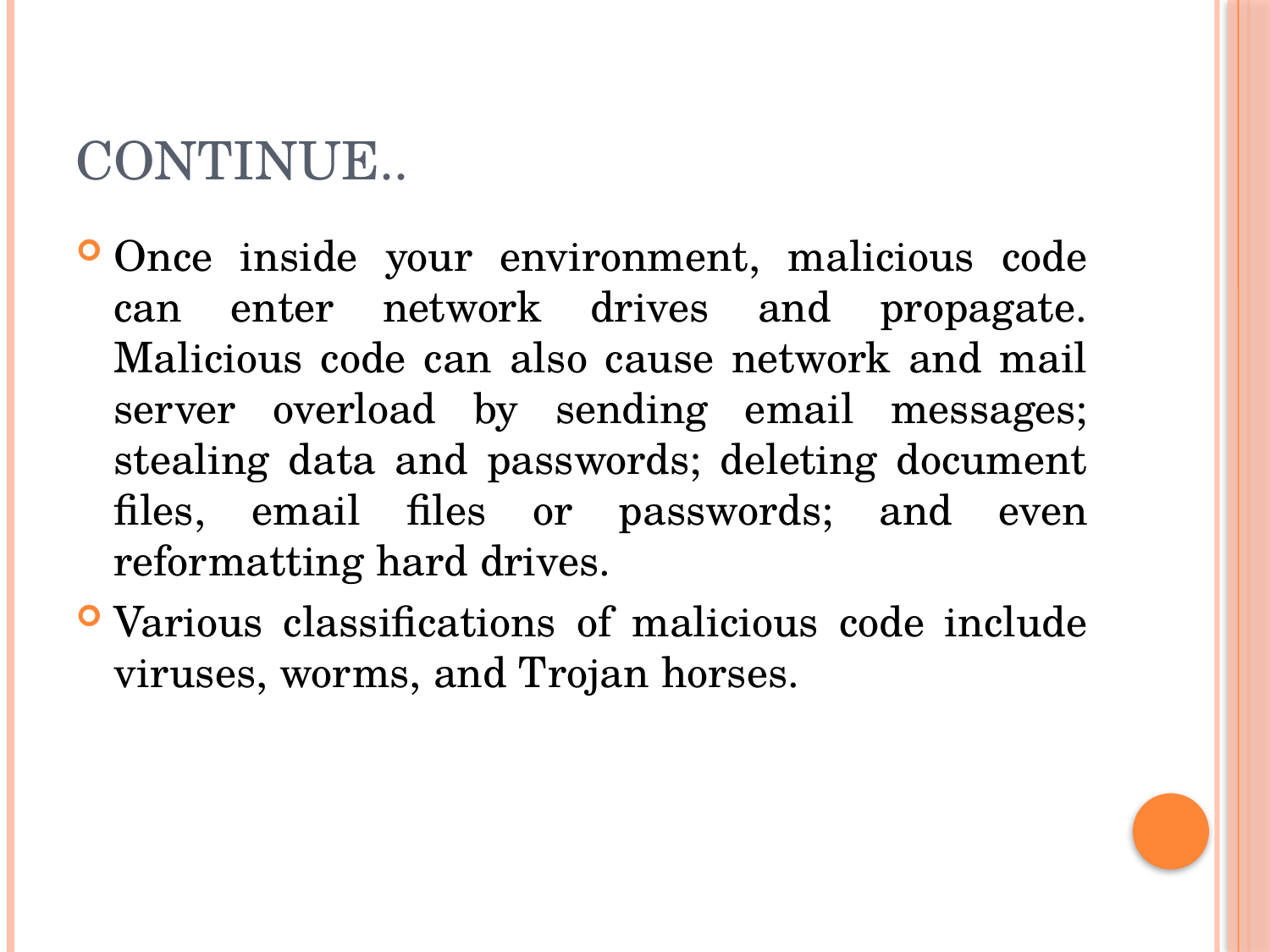

# Continue..
Once inside your environment, malicious code can enter network drives and propagate. Malicious code can also cause network and mail server overload by sending email messages; stealing data and passwords; deleting document files, email files or passwords; and even reformatting hard drives.
Various classifications of malicious code include viruses, worms, and Trojan horses.